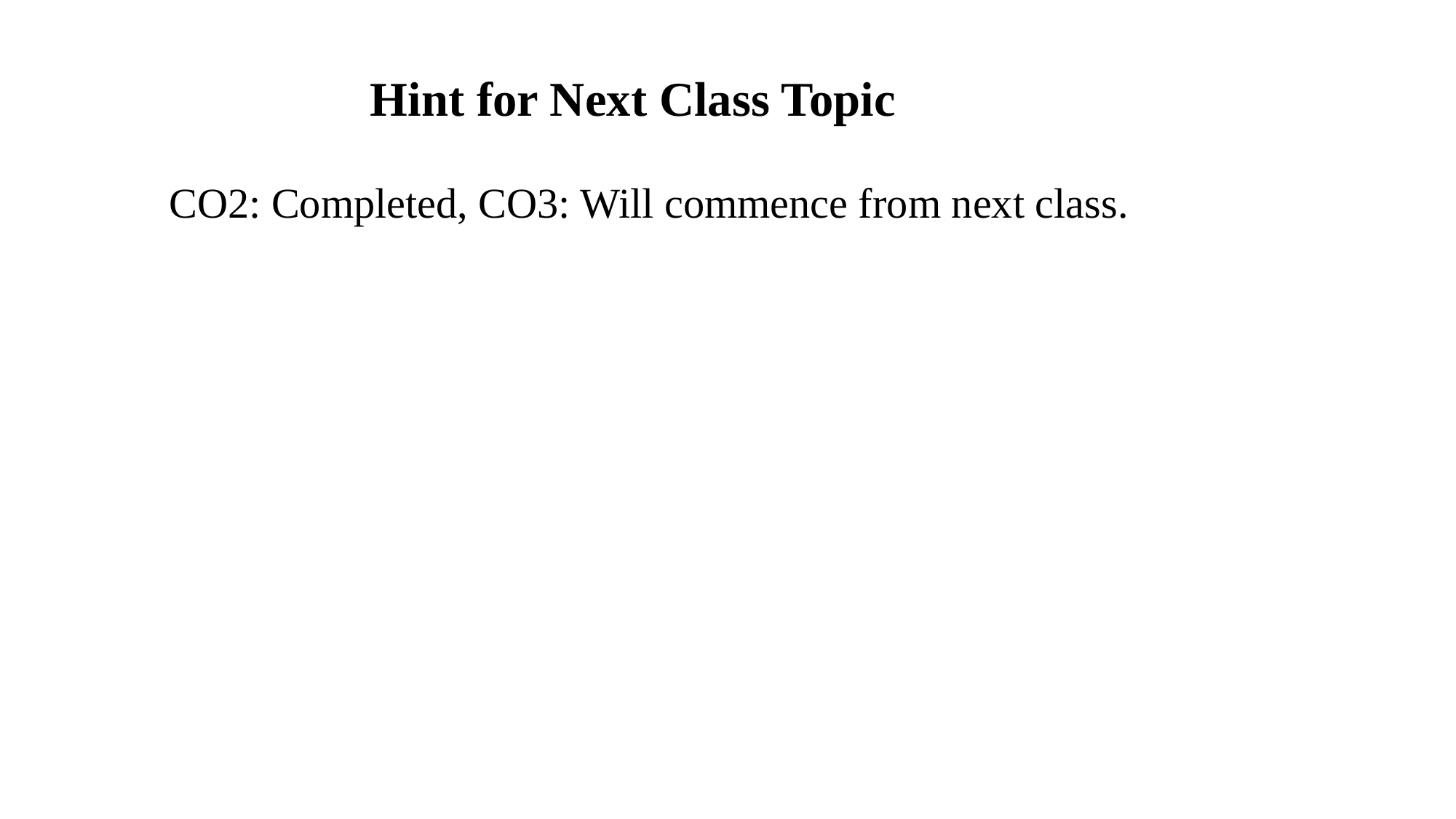

Hint for Next Class Topic
# CO2: Completed, CO3: Will commence from next class.